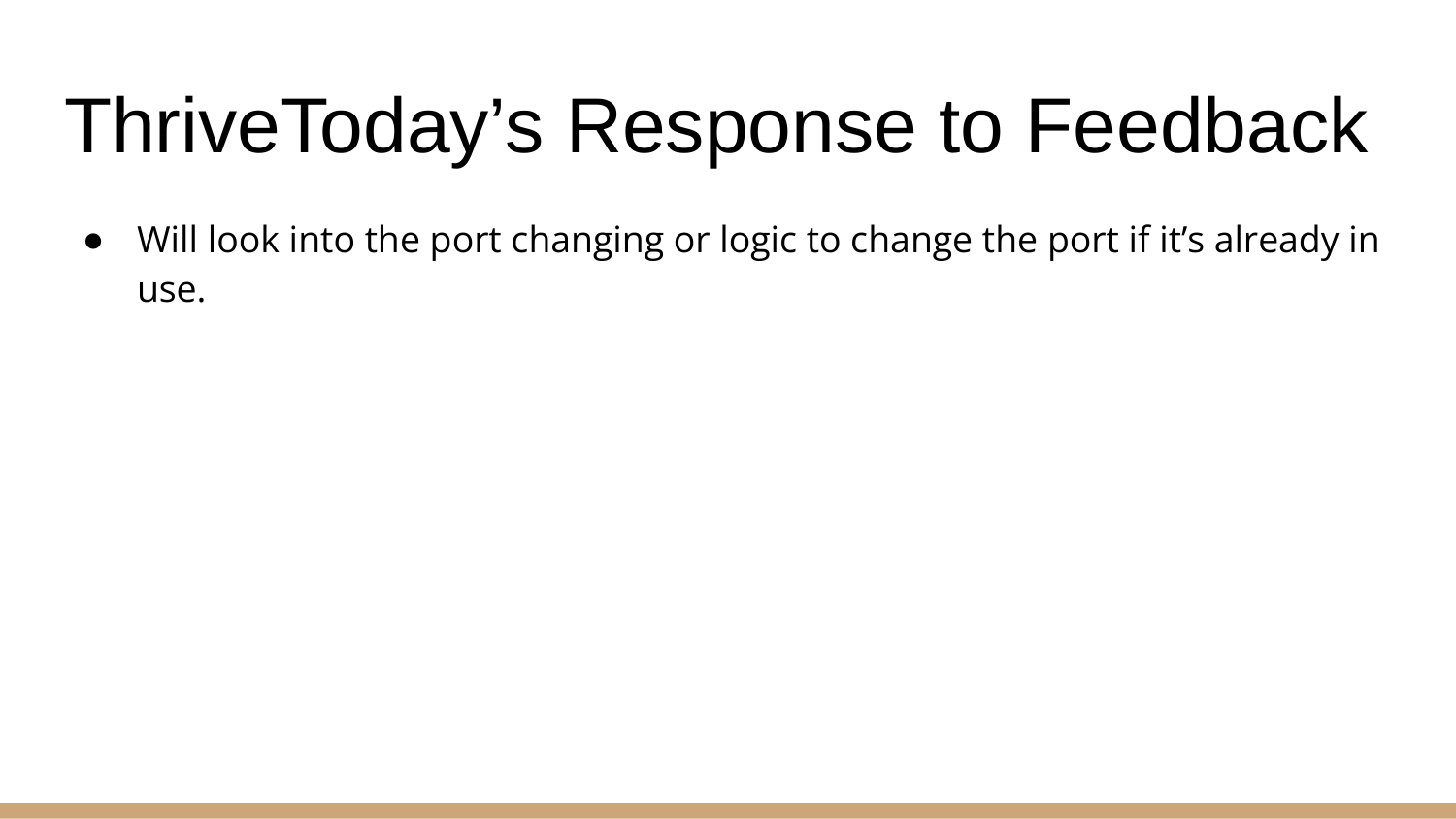

# ThriveToday’s Response to Feedback
Will look into the port changing or logic to change the port if it’s already in use.